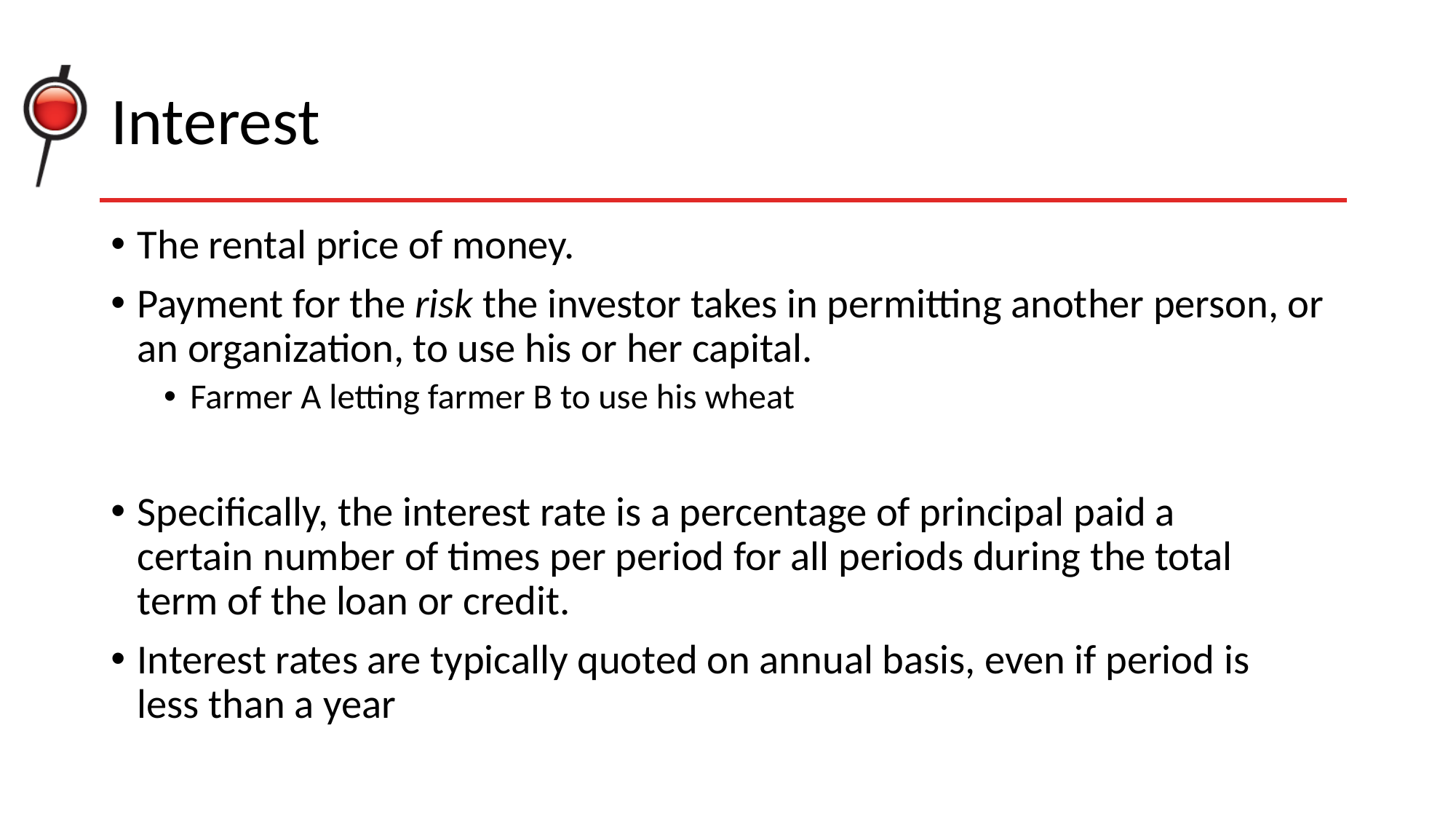

# Interest
The rental price of money.
Payment for the risk the investor takes in permitting another person, or an organization, to use his or her capital.
Farmer A letting farmer B to use his wheat

Specifically, the interest rate is a percentage of principal paid a
certain number of times per period for all periods during the total
term of the loan or credit.
Interest rates are typically quoted on annual basis, even if period is
less than a year